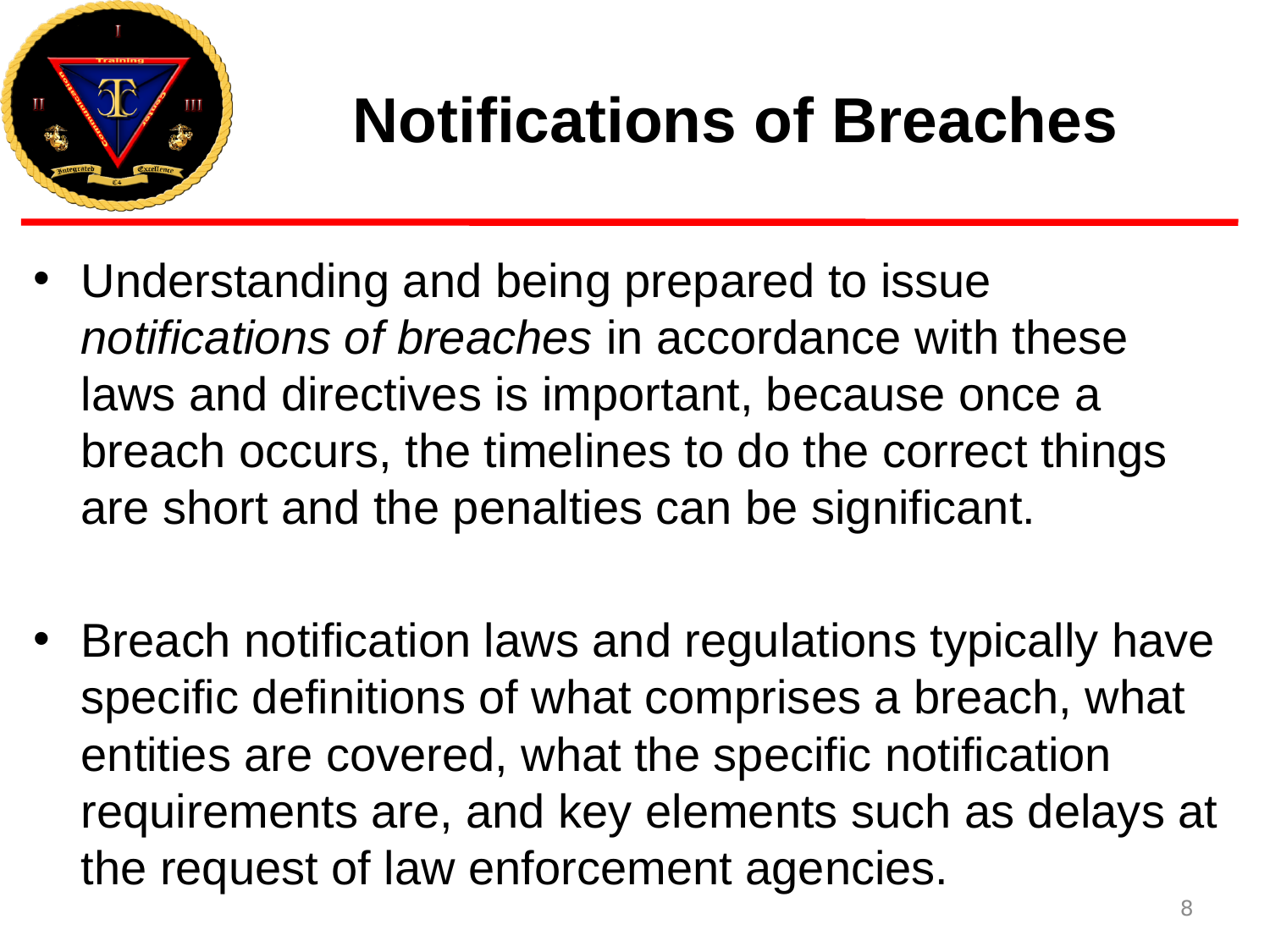

# Notifications of Breaches
Understanding and being prepared to issue notifications of breaches in accordance with these laws and directives is important, because once a breach occurs, the timelines to do the correct things are short and the penalties can be significant.

Breach notification laws and regulations typically have specific definitions of what comprises a breach, what entities are covered, what the specific notification requirements are, and key elements such as delays at the request of law enforcement agencies.
8